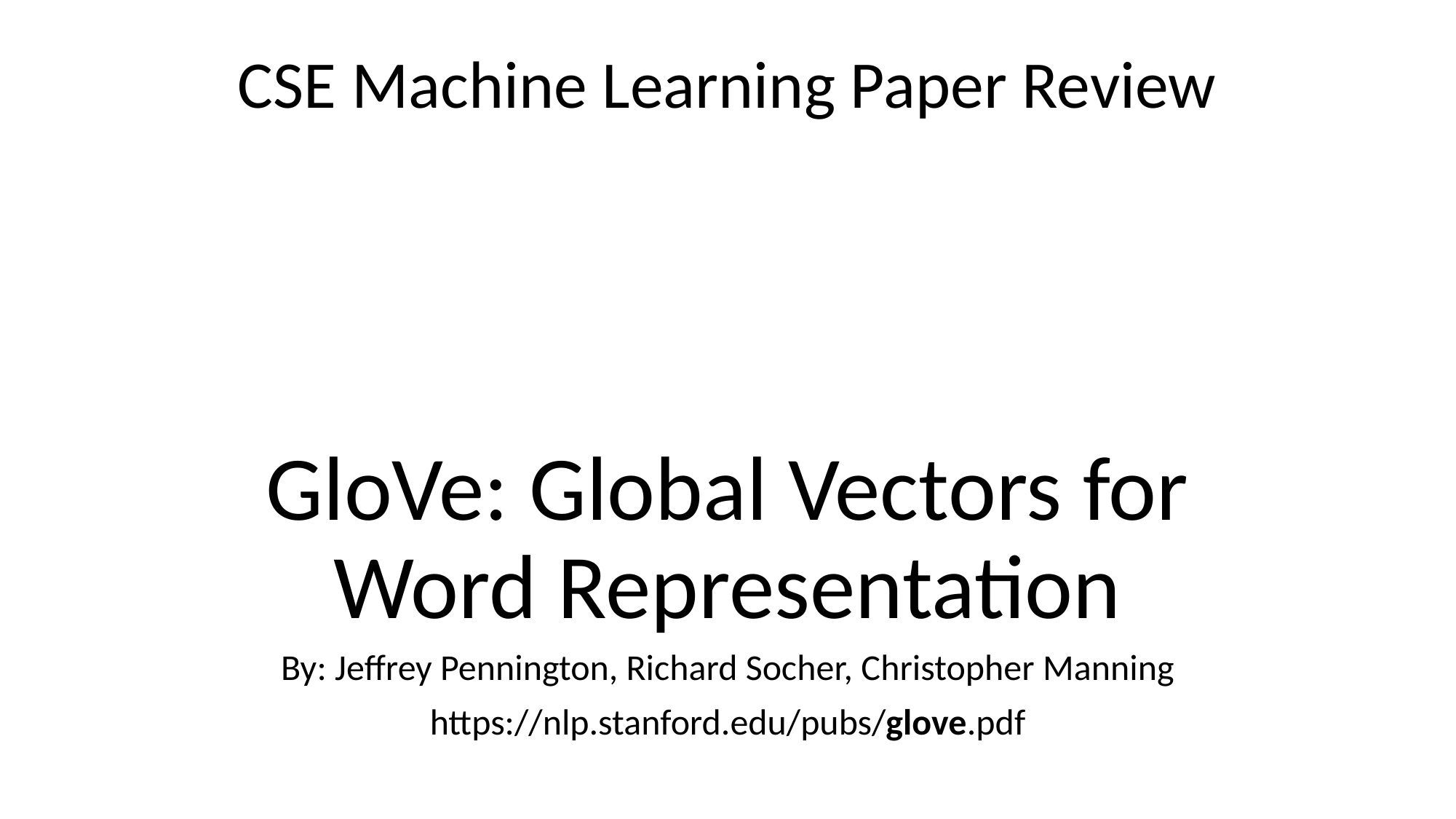

CSE Machine Learning Paper Review
# GloVe: Global Vectors for Word Representation
By: Jeffrey Pennington, Richard Socher, Christopher Manning
https://nlp.stanford.edu/pubs/glove.pdf